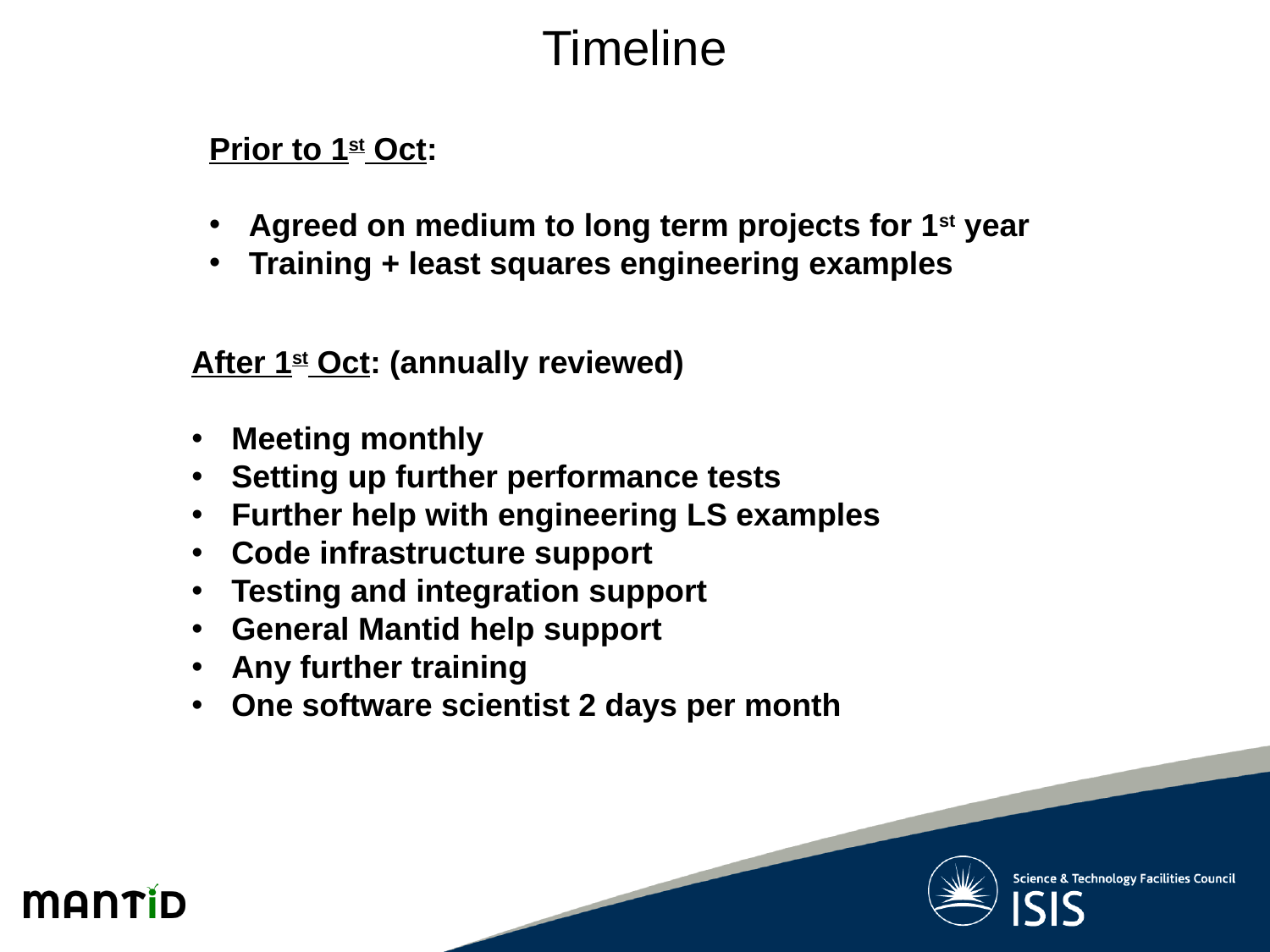

Timeline
Prior to 1st Oct:

Agreed on medium to long term projects for 1st year
Training + least squares engineering examples
After 1st Oct: (annually reviewed)

Meeting monthly
Setting up further performance tests
Further help with engineering LS examples
Code infrastructure support
Testing and integration support
General Mantid help support
Any further training
One software scientist 2 days per month